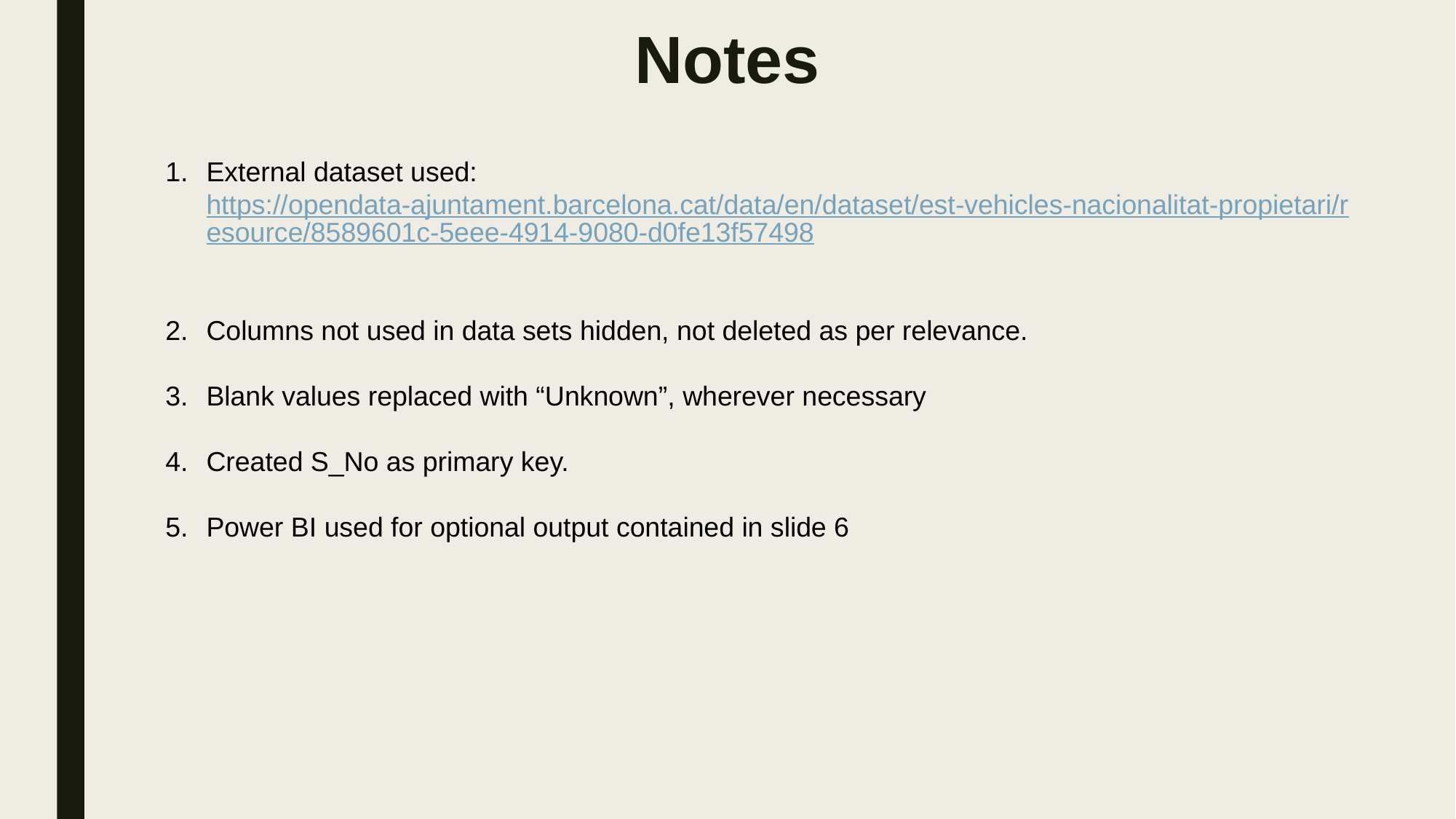

Notes
External dataset used: https://opendata-ajuntament.barcelona.cat/data/en/dataset/est-vehicles-nacionalitat-propietari/resource/8589601c-5eee-4914-9080-d0fe13f57498
Columns not used in data sets hidden, not deleted as per relevance.
Blank values replaced with “Unknown”, wherever necessary
Created S_No as primary key.
Power BI used for optional output contained in slide 6